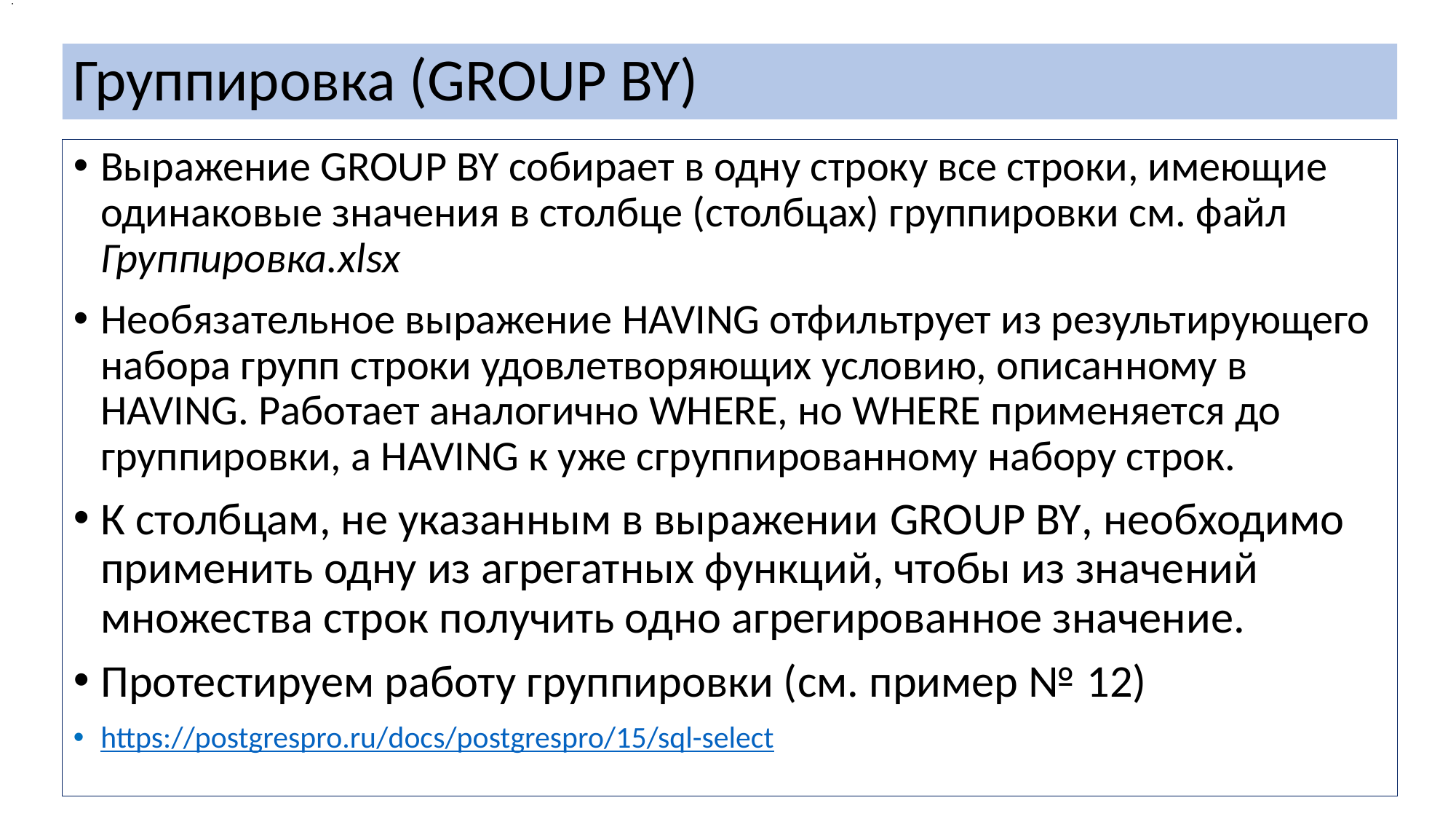

.
# Группировка (GROUP BY)
Выражение GROUP BY собирает в одну строку все строки, имеющие одинаковые значения в столбце (столбцах) группировки см. файл Группировка.xlsx
Необязательное выражение HAVING отфильтрует из результирующего набора групп строки удовлетворяющих условию, описанному в HAVING. Работает аналогично WHERE, но WHERE применяется до группировки, а HAVING к уже сгруппированному набору строк.
К столбцам, не указанным в выражении GROUP BY, необходимо применить одну из агрегатных функций, чтобы из значений множества строк получить одно агрегированное значение.
Протестируем работу группировки (см. пример № 12)
https://postgrespro.ru/docs/postgrespro/15/sql-select